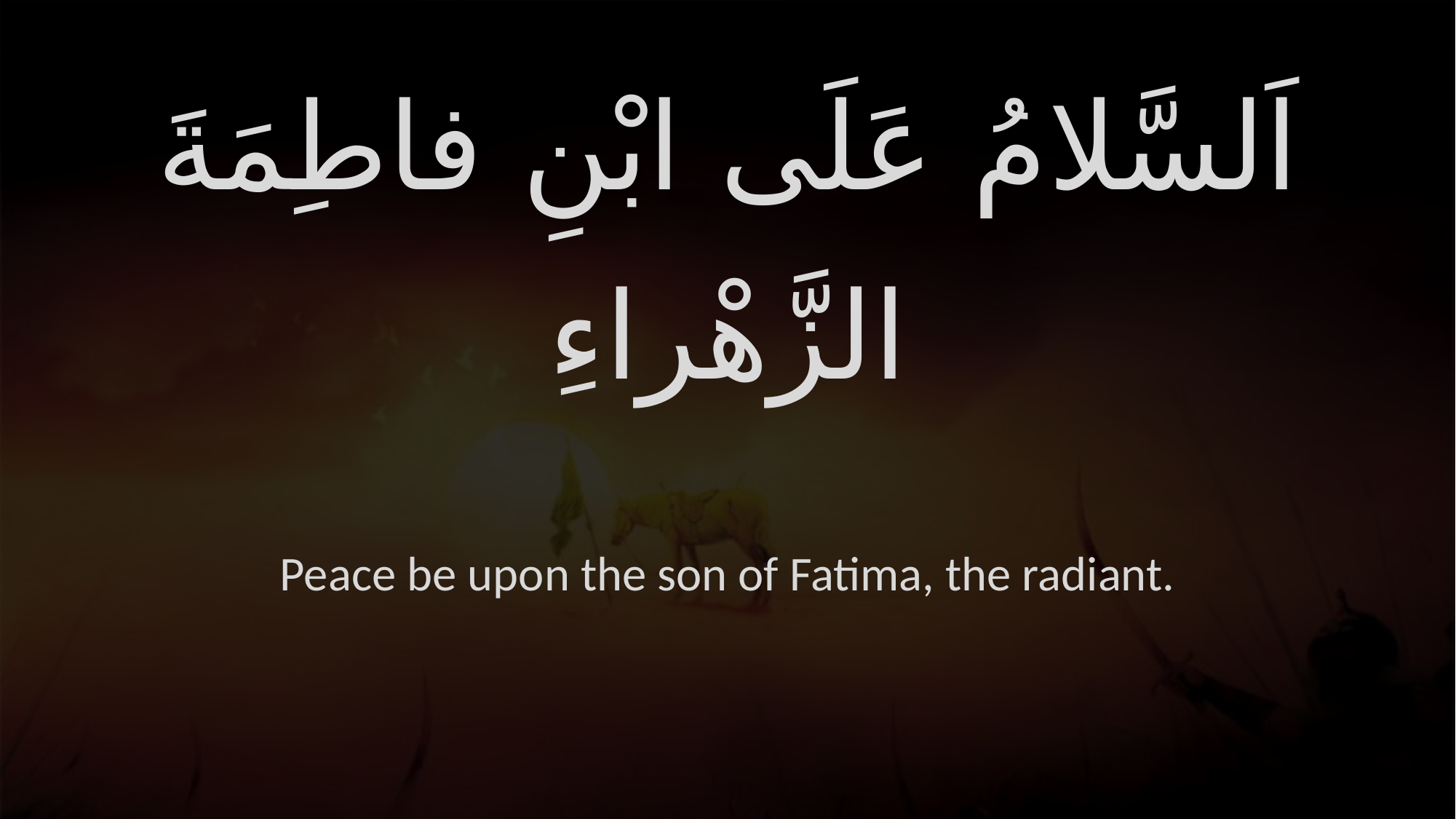

# اَلسَّلامُ عَلَى ابْنِ فاطِمَةَ الزَّهْراءِ
Peace be upon the son of Fatima, the radiant.